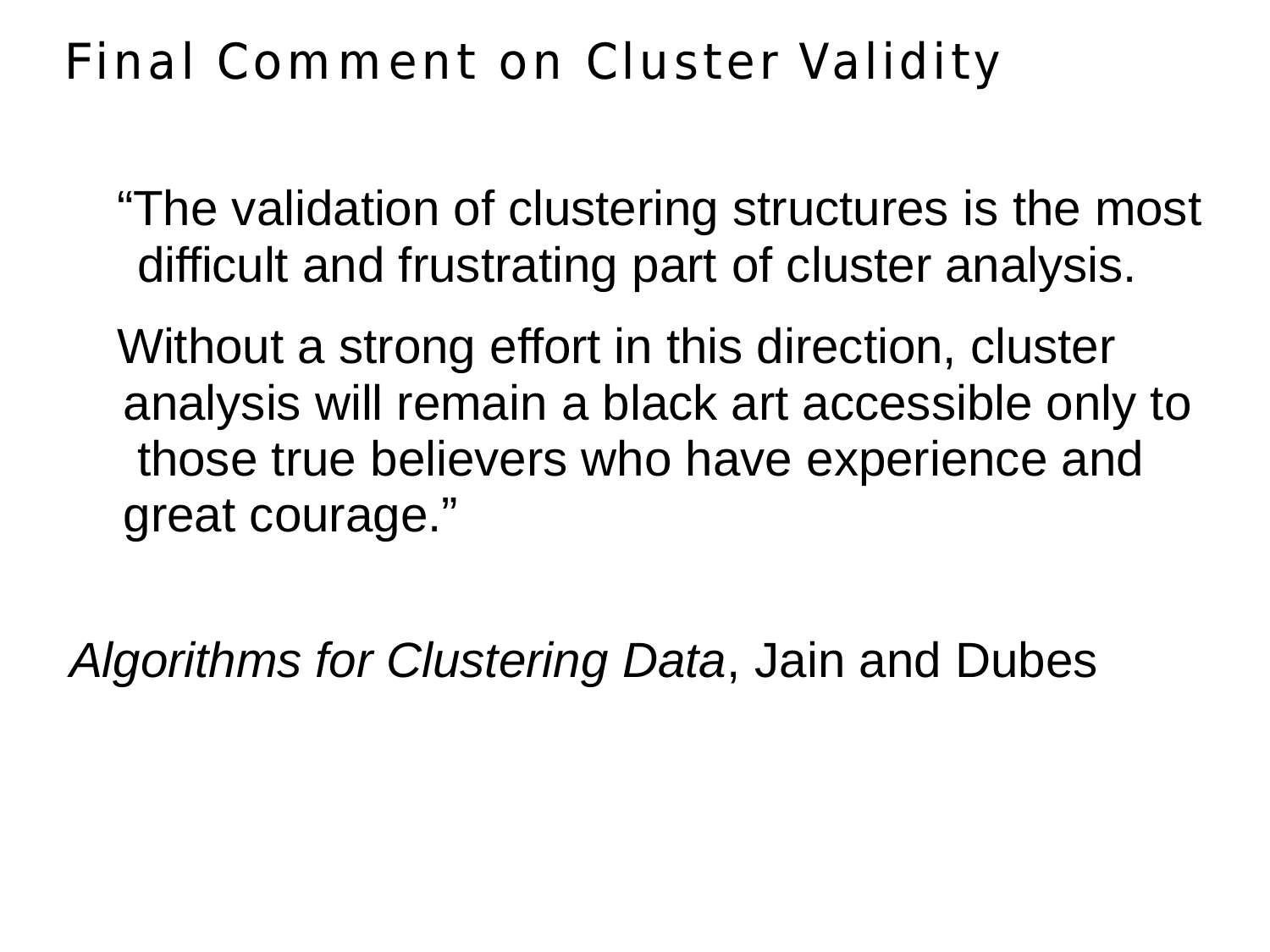

Final Comment on Cluster Validity

“The validation of clustering structures is the most  difficult and frustrating part of cluster analysis.
Without a strong effort in this direction, cluster  analysis will remain a black art accessible only to  those true believers who have experience and  great courage.”

Algorithms for Clustering Data, Jain and Dubes